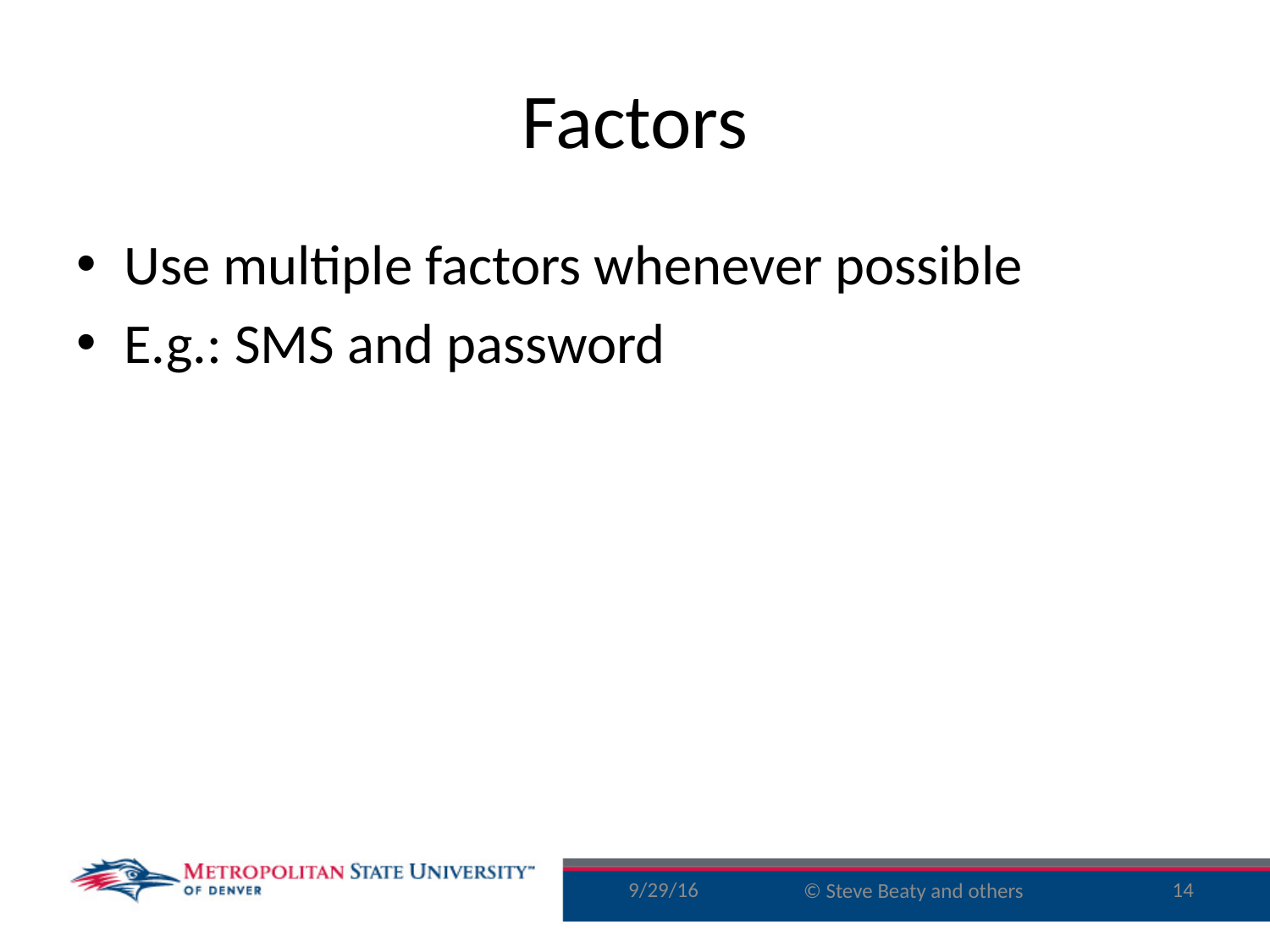

# Factors
Use multiple factors whenever possible
E.g.: SMS and password
9/29/16
14
© Steve Beaty and others